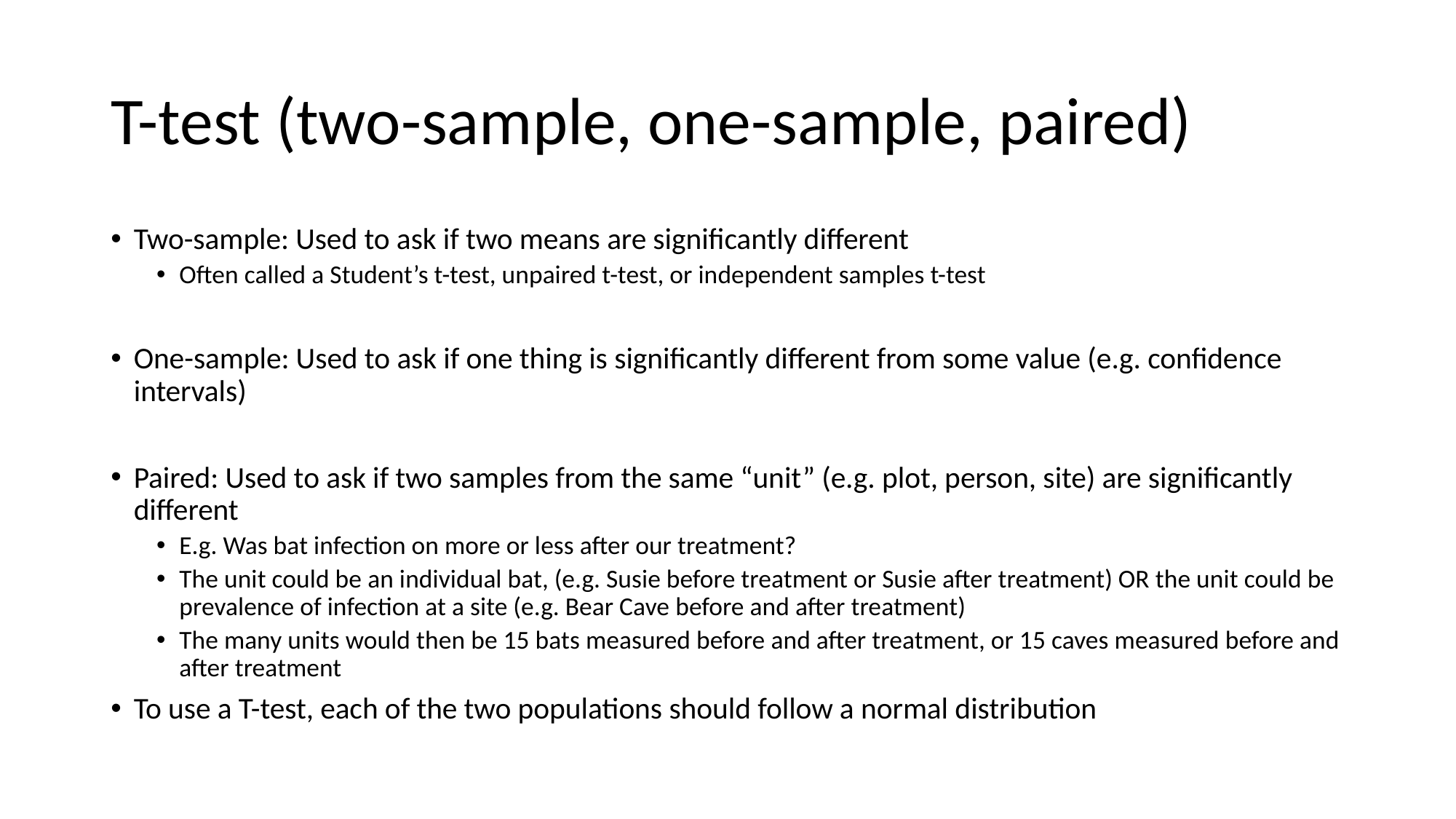

# T-test (two-sample, one-sample, paired)
Two-sample: Used to ask if two means are significantly different
Often called a Student’s t-test, unpaired t-test, or independent samples t-test

One-sample: Used to ask if one thing is significantly different from some value (e.g. confidence intervals)

Paired: Used to ask if two samples from the same “unit” (e.g. plot, person, site) are significantly different
E.g. Was bat infection on more or less after our treatment?
The unit could be an individual bat, (e.g. Susie before treatment or Susie after treatment) OR the unit could be prevalence of infection at a site (e.g. Bear Cave before and after treatment)
The many units would then be 15 bats measured before and after treatment, or 15 caves measured before and after treatment
To use a T-test, each of the two populations should follow a normal distribution